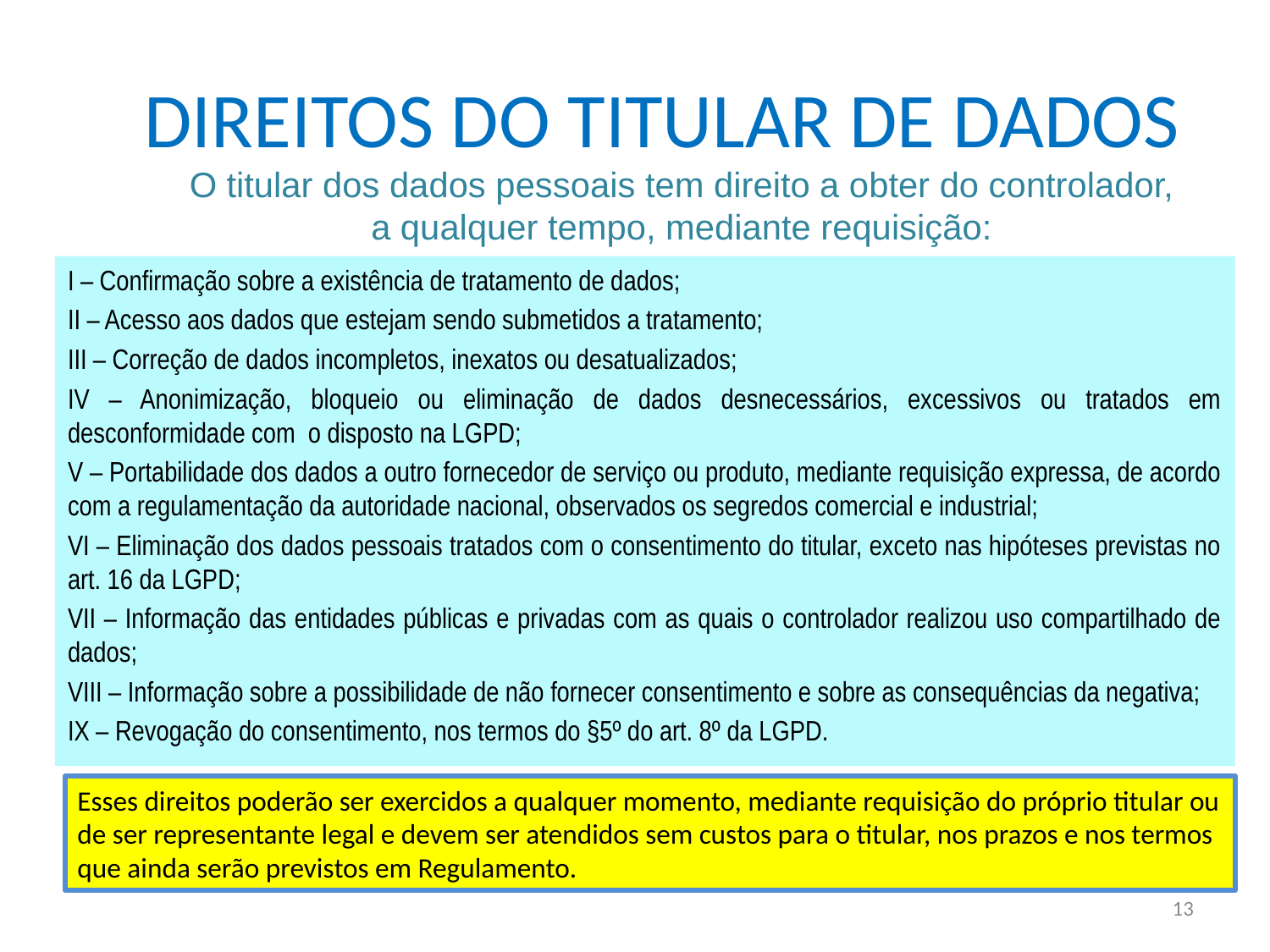

# DIREITOS DO TITULAR DE DADOS
O titular dos dados pessoais tem direito a obter do controlador, a qualquer tempo, mediante requisição:
I – Confirmação sobre a existência de tratamento de dados;
II – Acesso aos dados que estejam sendo submetidos a tratamento;
III – Correção de dados incompletos, inexatos ou desatualizados;
IV – Anonimização, bloqueio ou eliminação de dados desnecessários, excessivos ou tratados em desconformidade com  o disposto na LGPD;
V – Portabilidade dos dados a outro fornecedor de serviço ou produto, mediante requisição expressa, de acordo com a regulamentação da autoridade nacional, observados os segredos comercial e industrial;
VI – Eliminação dos dados pessoais tratados com o consentimento do titular, exceto nas hipóteses previstas no art. 16 da LGPD;
VII – Informação das entidades públicas e privadas com as quais o controlador realizou uso compartilhado de dados;
VIII – Informação sobre a possibilidade de não fornecer consentimento e sobre as consequências da negativa;
IX – Revogação do consentimento, nos termos do §5º do art. 8º da LGPD.
Esses direitos poderão ser exercidos a qualquer momento, mediante requisição do próprio titular ou de ser representante legal e devem ser atendidos sem custos para o titular, nos prazos e nos termos que ainda serão previstos em Regulamento.
13